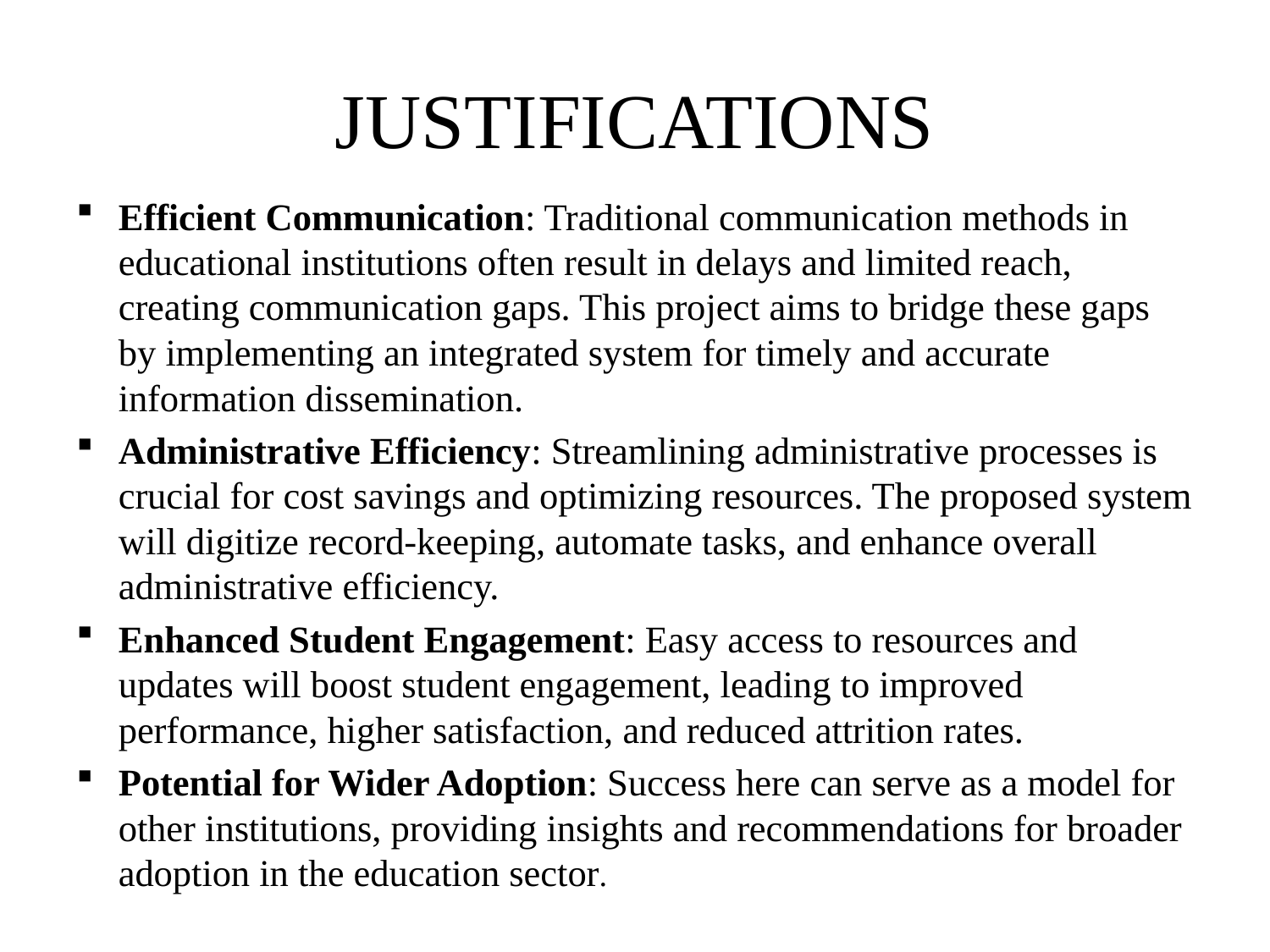

# JUSTIFICATIONS
Efficient Communication: Traditional communication methods in educational institutions often result in delays and limited reach, creating communication gaps. This project aims to bridge these gaps by implementing an integrated system for timely and accurate information dissemination.
Administrative Efficiency: Streamlining administrative processes is crucial for cost savings and optimizing resources. The proposed system will digitize record-keeping, automate tasks, and enhance overall administrative efficiency.
Enhanced Student Engagement: Easy access to resources and updates will boost student engagement, leading to improved performance, higher satisfaction, and reduced attrition rates.
Potential for Wider Adoption: Success here can serve as a model for other institutions, providing insights and recommendations for broader adoption in the education sector.